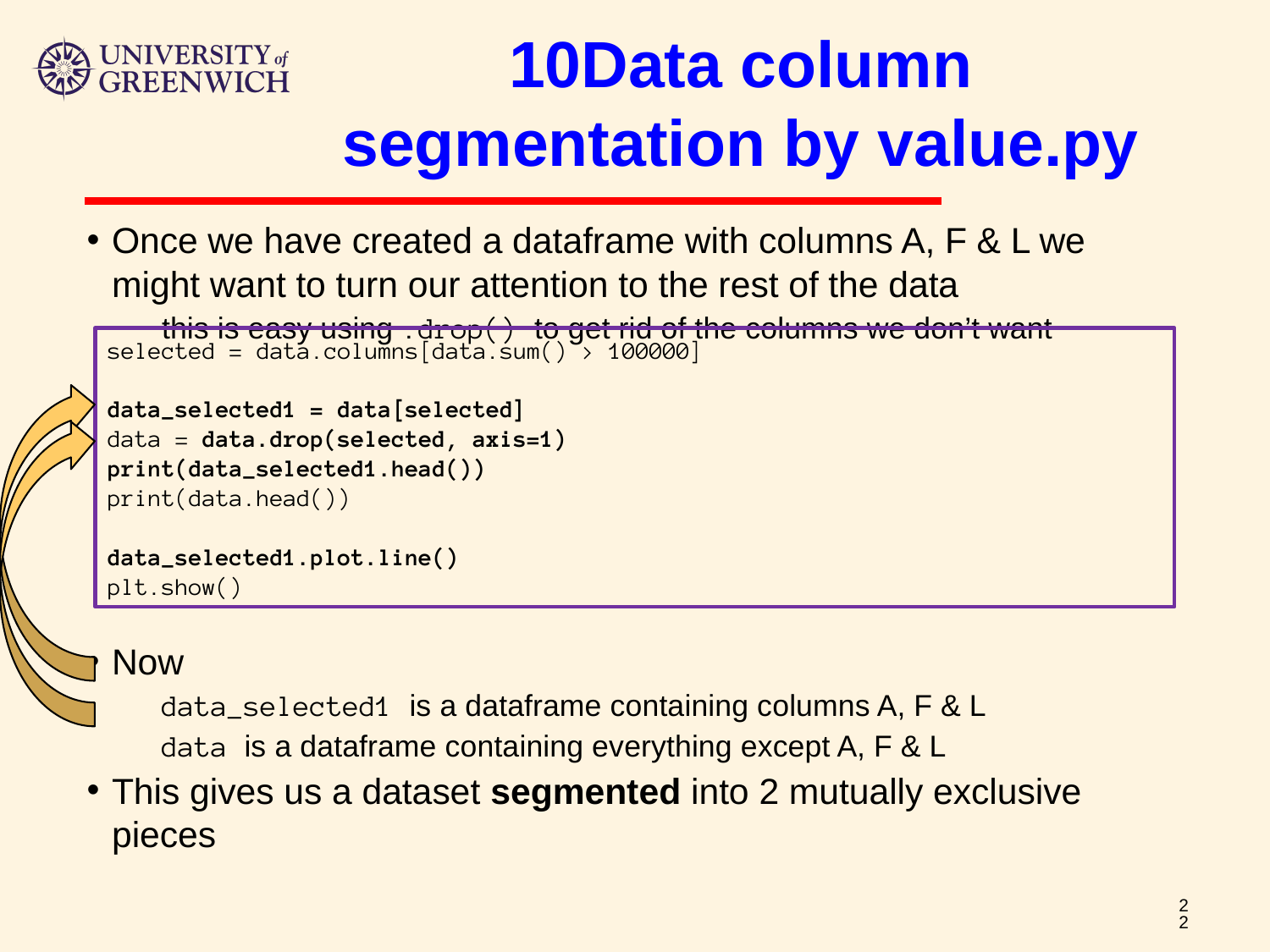

# 10Data column segmentation by value.py
Once we have created a dataframe with columns A, F & L we might want to turn our attention to the rest of the data
this is easy using .drop() to get rid of the columns we don’t want

Now
data_selected1 is a dataframe containing columns A, F & L
data is a dataframe containing everything except A, F & L
This gives us a dataset segmented into 2 mutually exclusive pieces
selected = data.columns[data.sum() > 100000]

data_selected1 = data[selected]
data = data.drop(selected, axis=1)
print(data_selected1.head())
print(data.head())

data_selected1.plot.line()
plt.show()

22